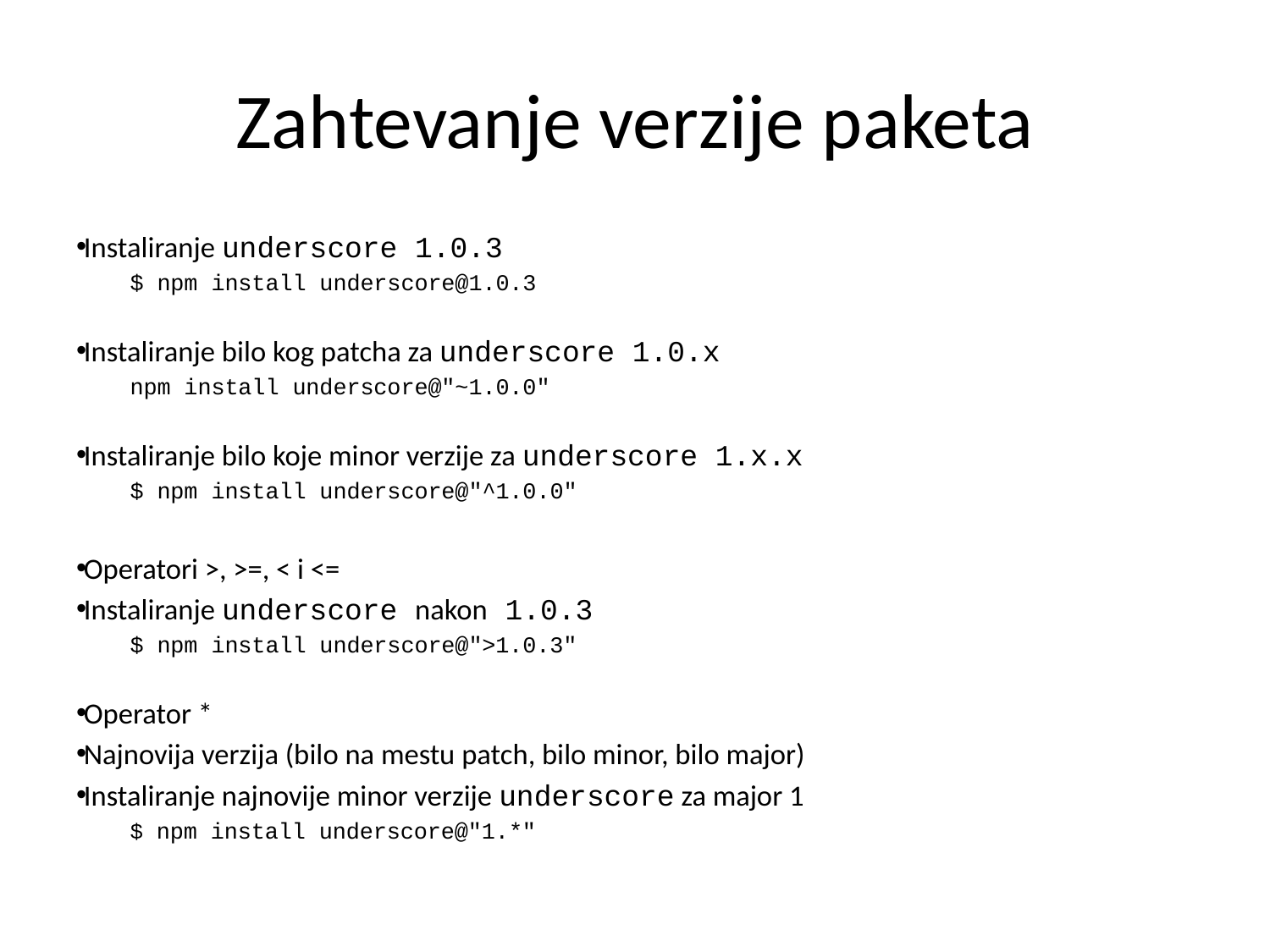

# Zahtevanje verzije paketa
Instaliranje underscore 1.0.3
$ npm install underscore@1.0.3

Instaliranje bilo kog patcha za underscore 1.0.x
npm install underscore@"~1.0.0"

Instaliranje bilo koje minor verzije za underscore 1.x.x
$ npm install underscore@"^1.0.0"

Operatori >, >=, < i <=
Instaliranje underscore nakon 1.0.3
$ npm install underscore@">1.0.3"

Operator *
Najnovija verzija (bilo na mestu patch, bilo minor, bilo major)
Instaliranje najnovije minor verzije underscore za major 1
$ npm install underscore@"1.*"